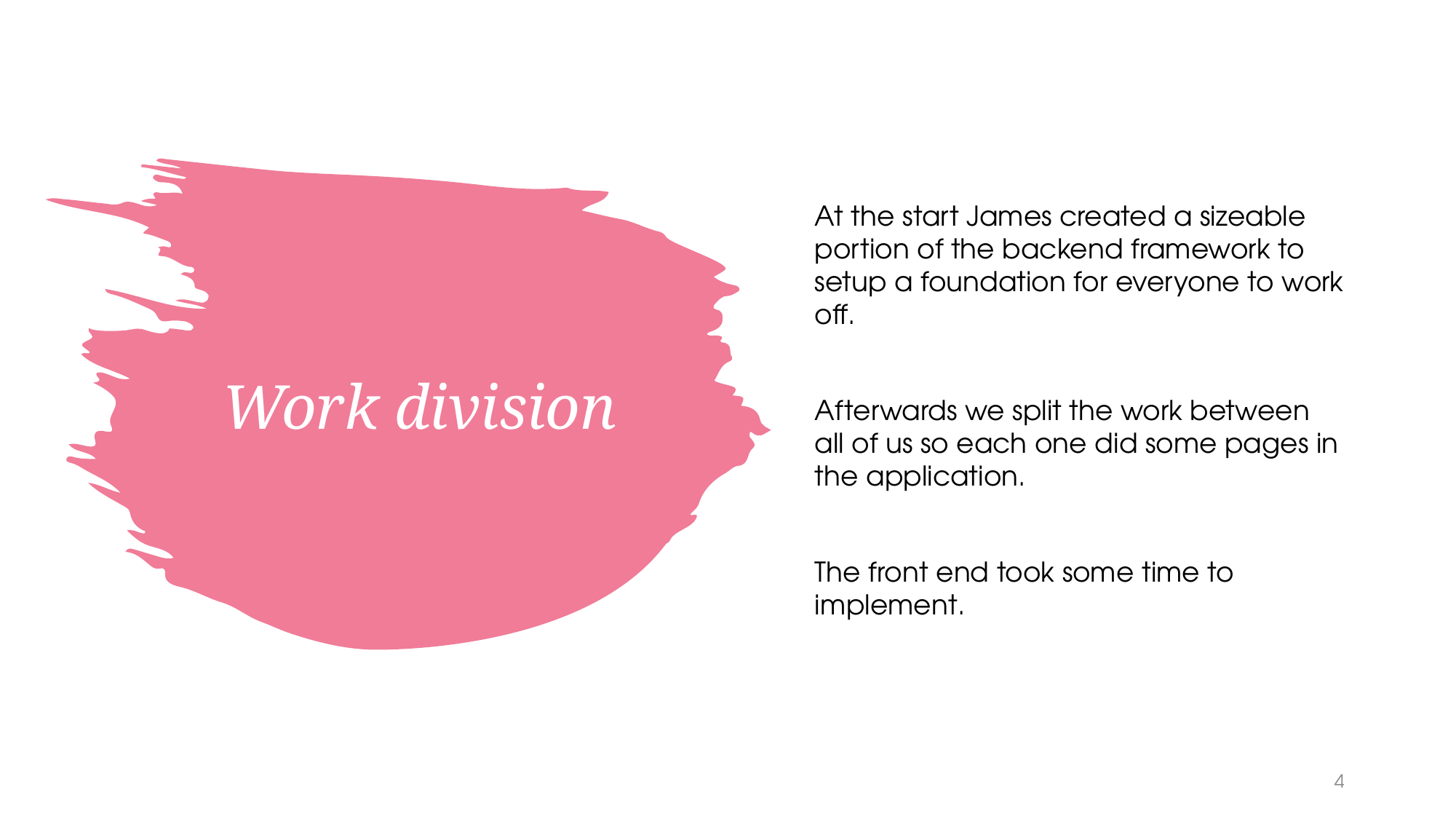

At the start James created a sizeable portion of the backend framework to setup a foundation for everyone to work off.

Afterwards we split the work between all of us so each one did some pages in the application.

The front end took some time to implement.
# Work division
4